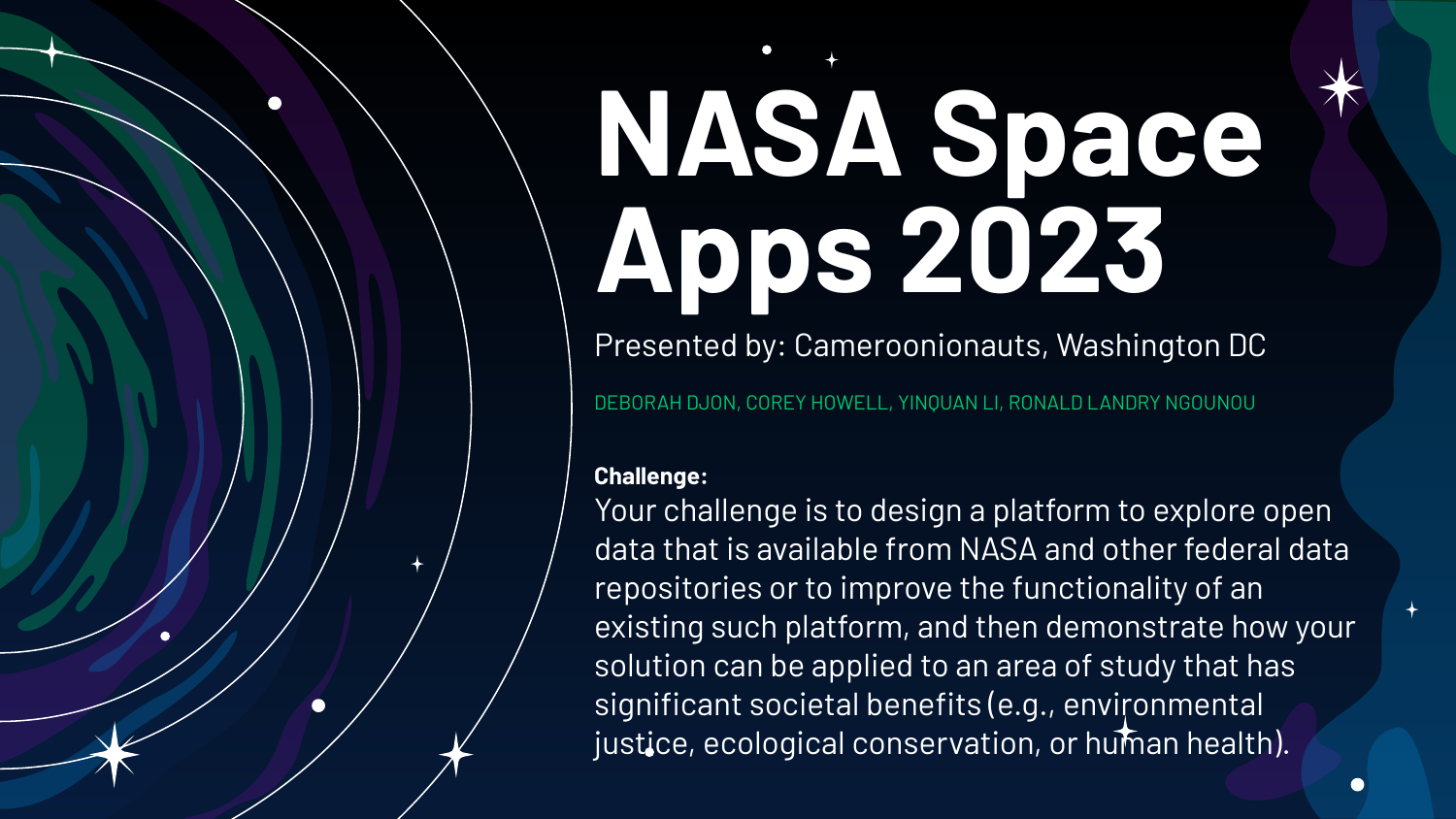

# NASA Space Apps 2023

Presented by: Cameroonionauts, Washington DC
DEBORAH DJON, COREY HOWELL, YINQUAN LI, RONALD LANDRY NGOUNOU

Challenge:
Your challenge is to design a platform to explore open data that is available from NASA and other federal data repositories or to improve the functionality of an existing such platform, and then demonstrate how your solution can be applied to an area of study that has significant societal benefits (e.g., environmental justice, ecological conservation, or human health).